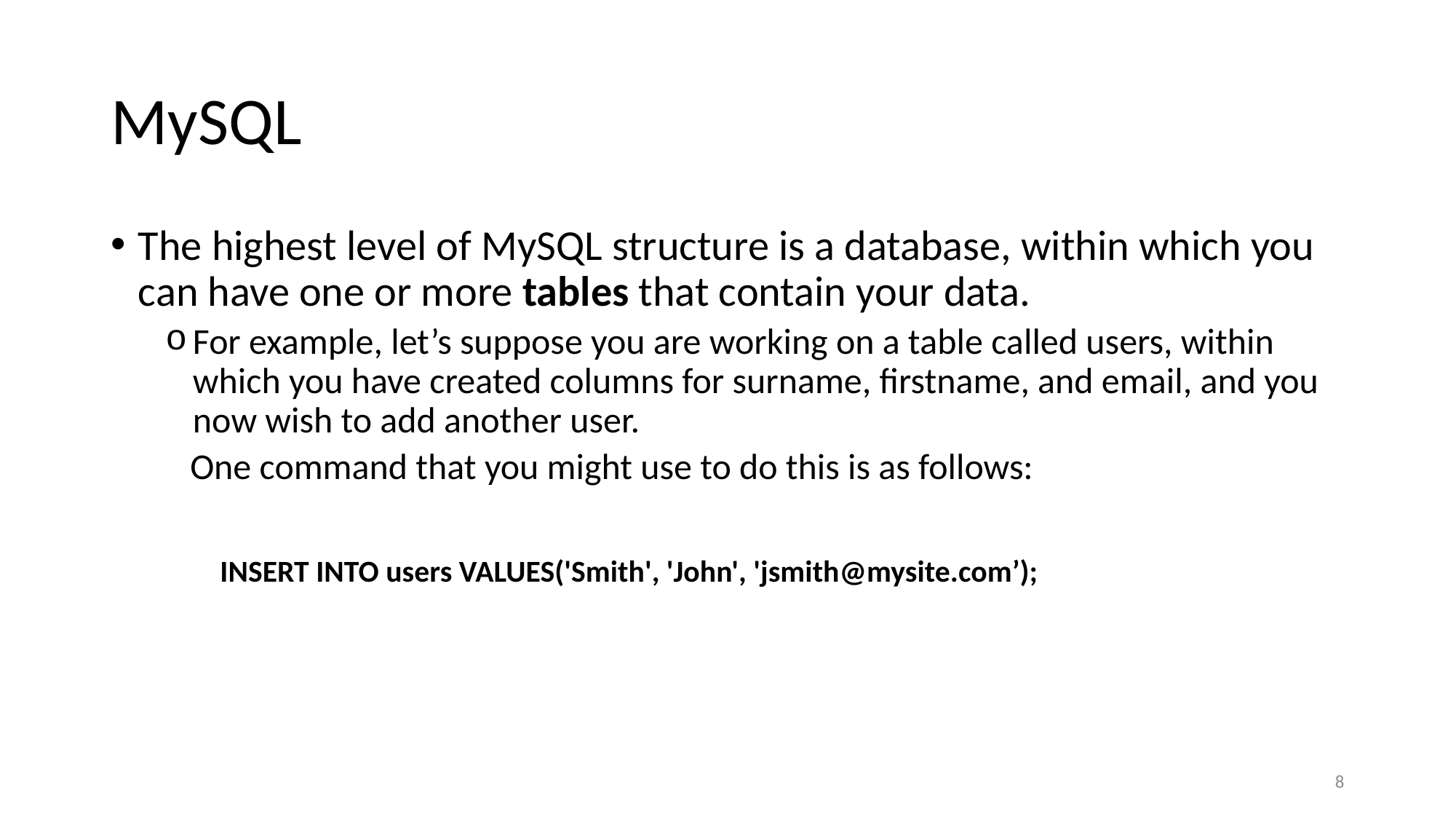

# MySQL
The highest level of MySQL structure is a database, within which you can have one or more tables that contain your data.
For example, let’s suppose you are working on a table called users, within which you have created columns for surname, firstname, and email, and you now wish to add another user.
   One command that you might use to do this is as follows:

INSERT INTO users VALUES('Smith', 'John', 'jsmith@mysite.com’);

8